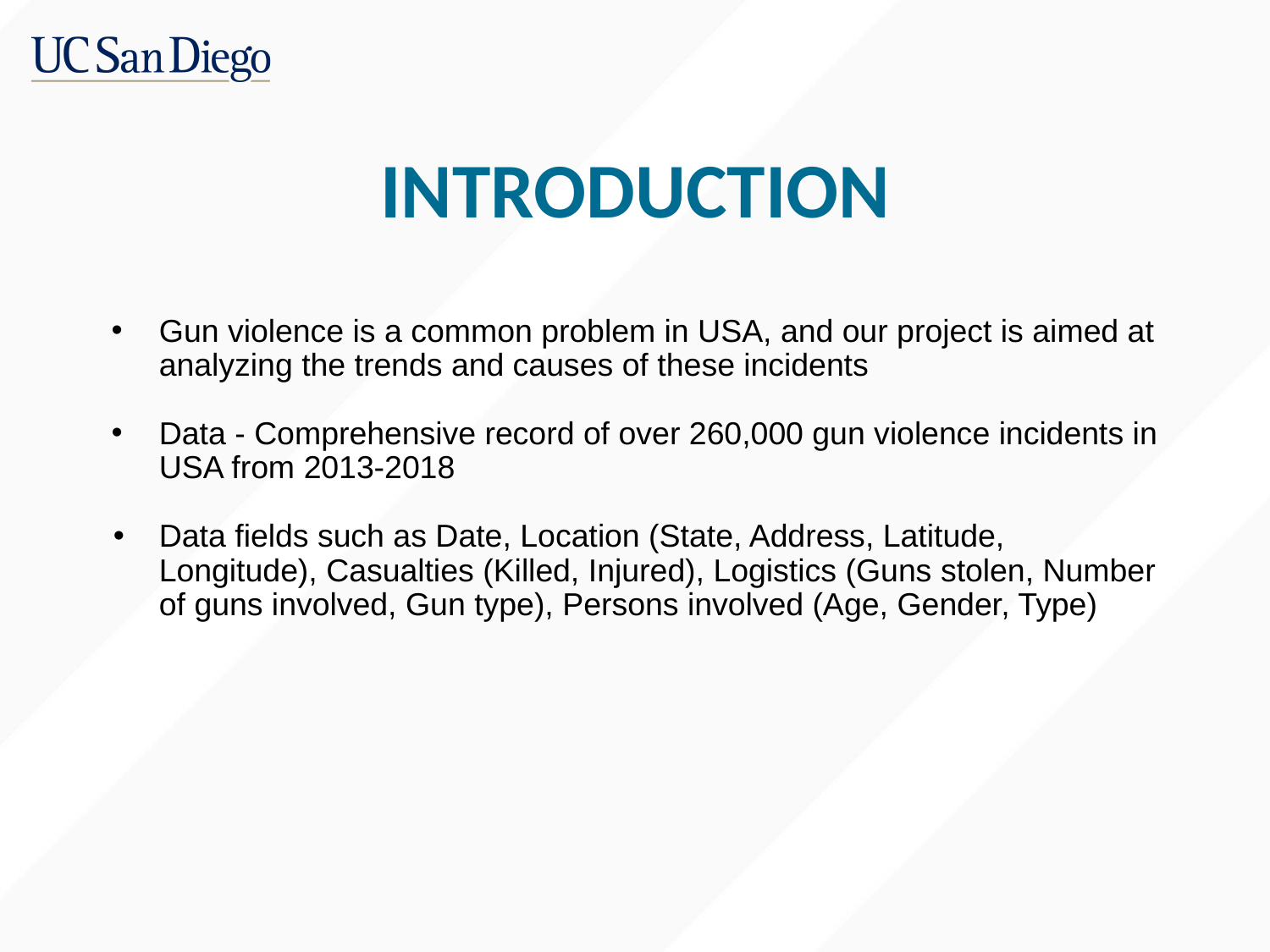

# INTRODUCTION
Gun violence is a common problem in USA, and our project is aimed at analyzing the trends and causes of these incidents

Data - Comprehensive record of over 260,000 gun violence incidents in USA from 2013-2018

Data fields such as Date, Location (State, Address, Latitude, Longitude), Casualties (Killed, Injured), Logistics (Guns stolen, Number of guns involved, Gun type), Persons involved (Age, Gender, Type)